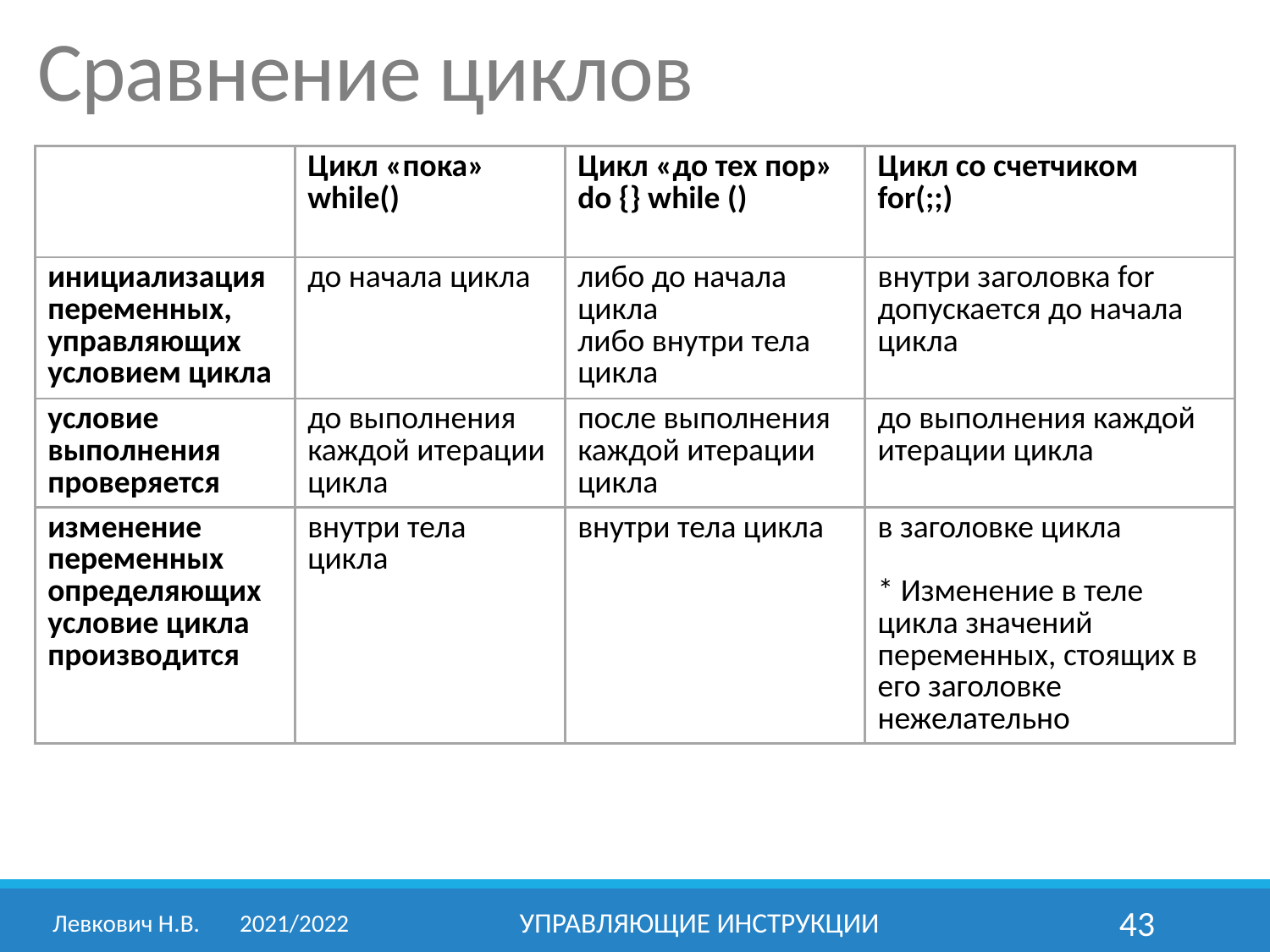

Сравнение циклов
|  | Цикл «пока» while() | Цикл «до тех пор» do {} while () | Цикл со счетчиком for(;;) |
| --- | --- | --- | --- |
| инициализация переменных, управляющих условием цикла | до начала цикла | либо до начала цикла либо внутри тела цикла | внутри заголовка for допускается до начала цикла |
| условие выполнения проверяется | до выполнения каждой итерации цикла | после выполнения каждой итерации цикла | до выполнения каждой итерации цикла |
| изменение переменных определяющих условие цикла производится | внутри тела цикла | внутри тела цикла | в заголовке цикла \* Изменение в теле цикла значений переменных, стоящих в его заголовке нежелательно |
Левкович Н.В.	2021/2022
Управляющие инструкции
43